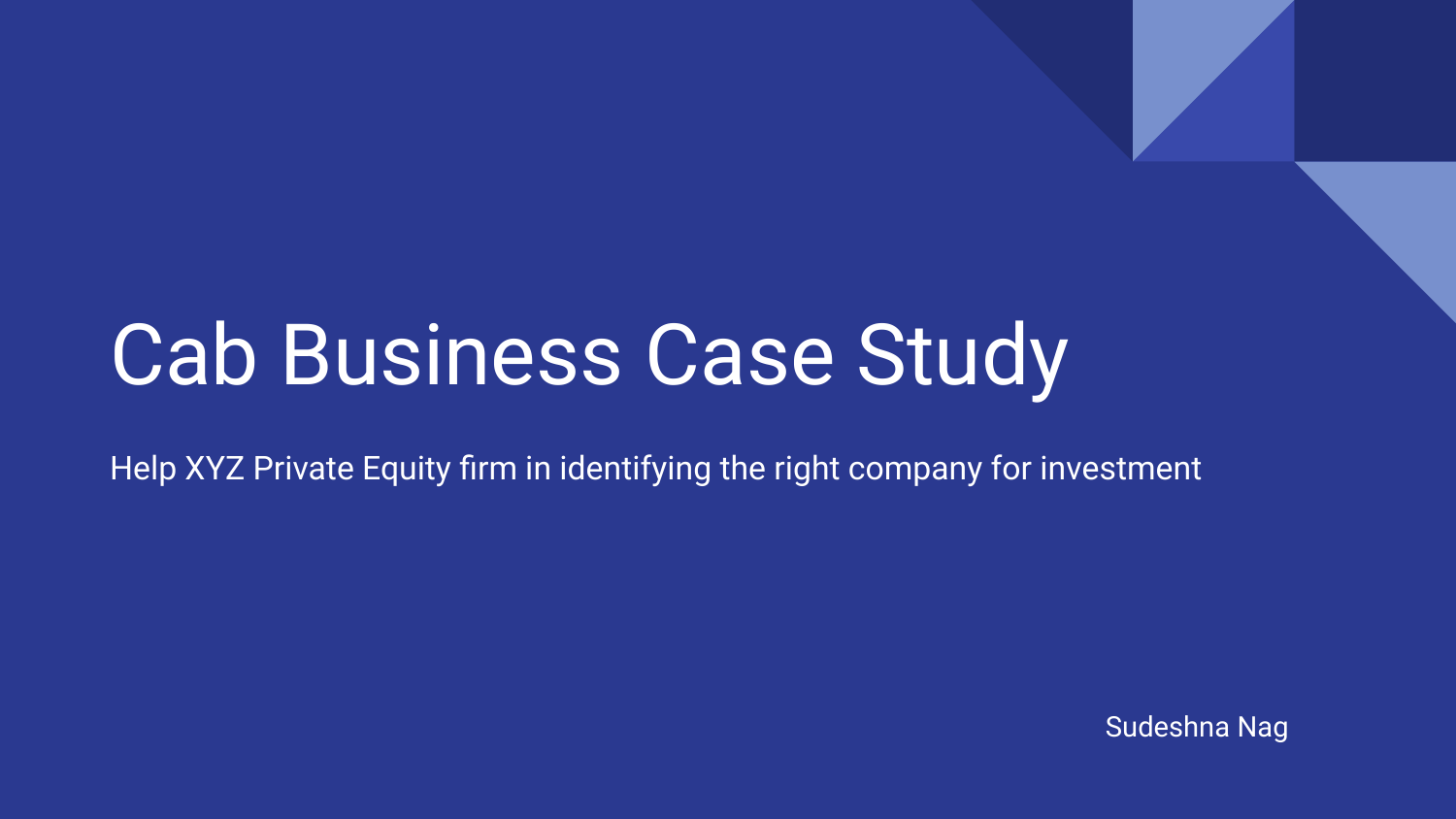

# Cab Business Case Study
Help XYZ Private Equity firm in identifying the right company for investment
Sudeshna Nag